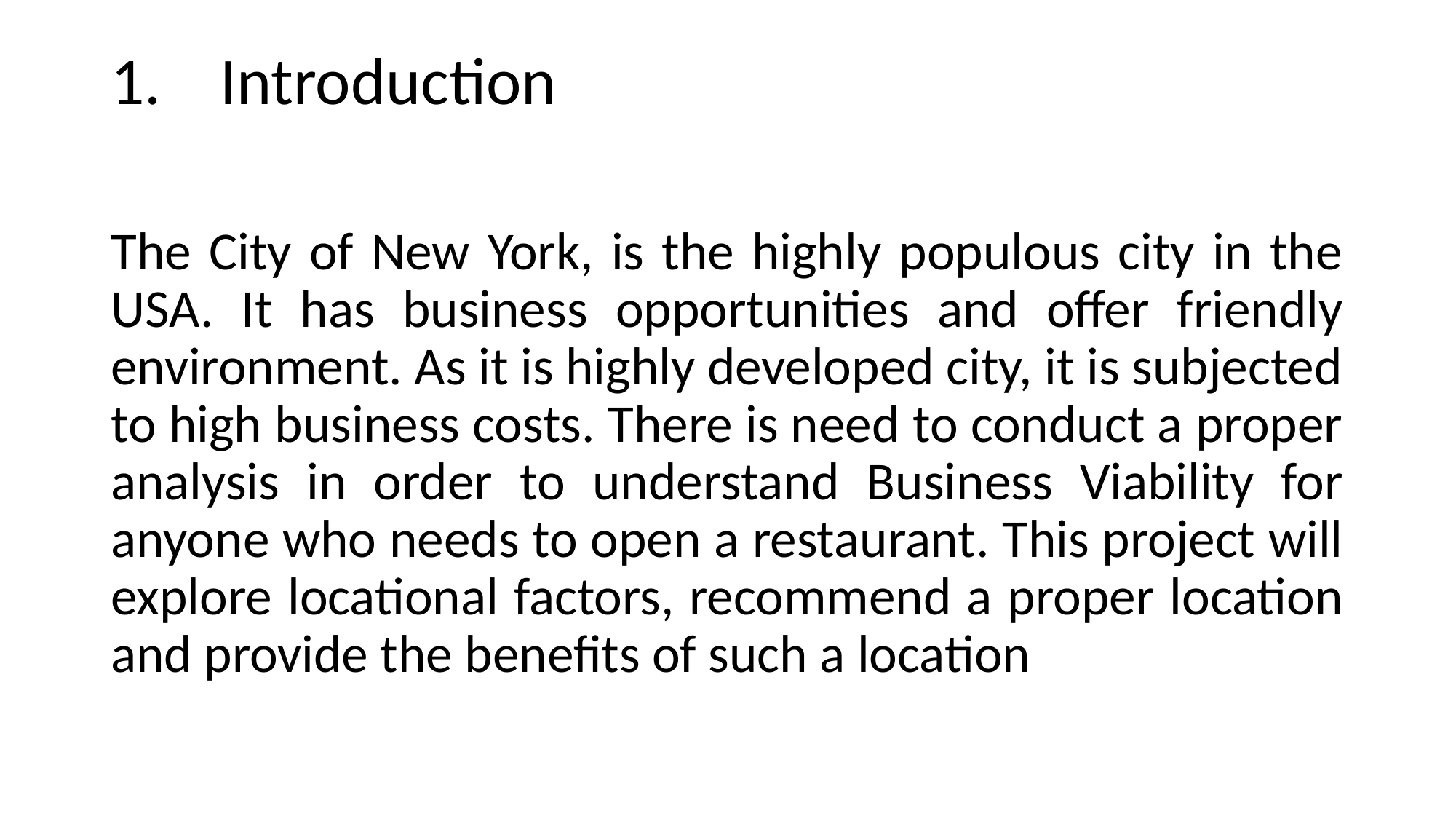

# 1.	Introduction
The City of New York, is the highly populous city in the USA. It has business opportunities and offer friendly environment. As it is highly developed city, it is subjected to high business costs. There is need to conduct a proper analysis in order to understand Business Viability for anyone who needs to open a restaurant. This project will explore locational factors, recommend a proper location and provide the benefits of such a location